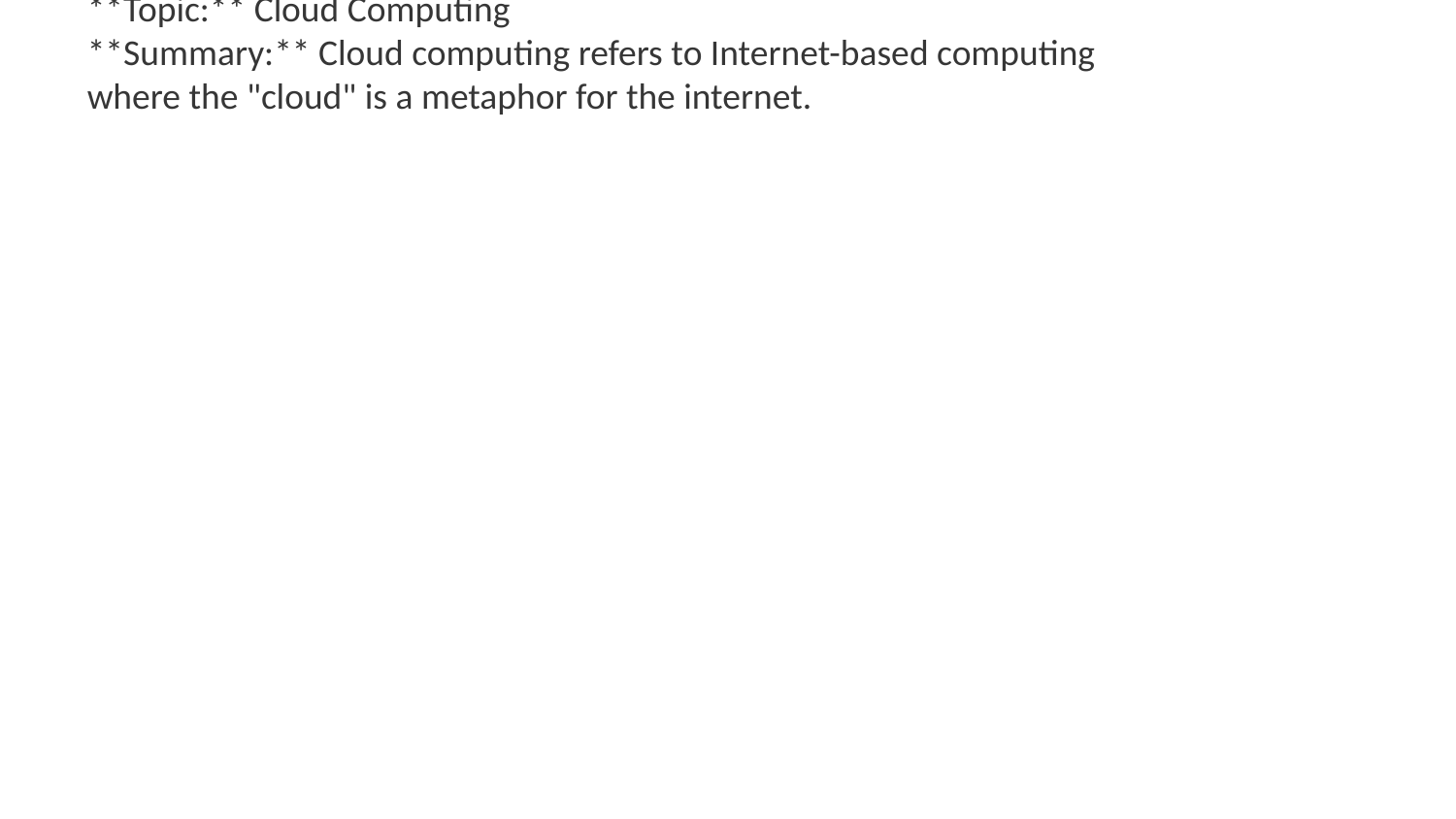

**Topic:** Cloud Computing
**Summary:** Cloud computing refers to Internet-based computing where the "cloud" is a metaphor for the internet.